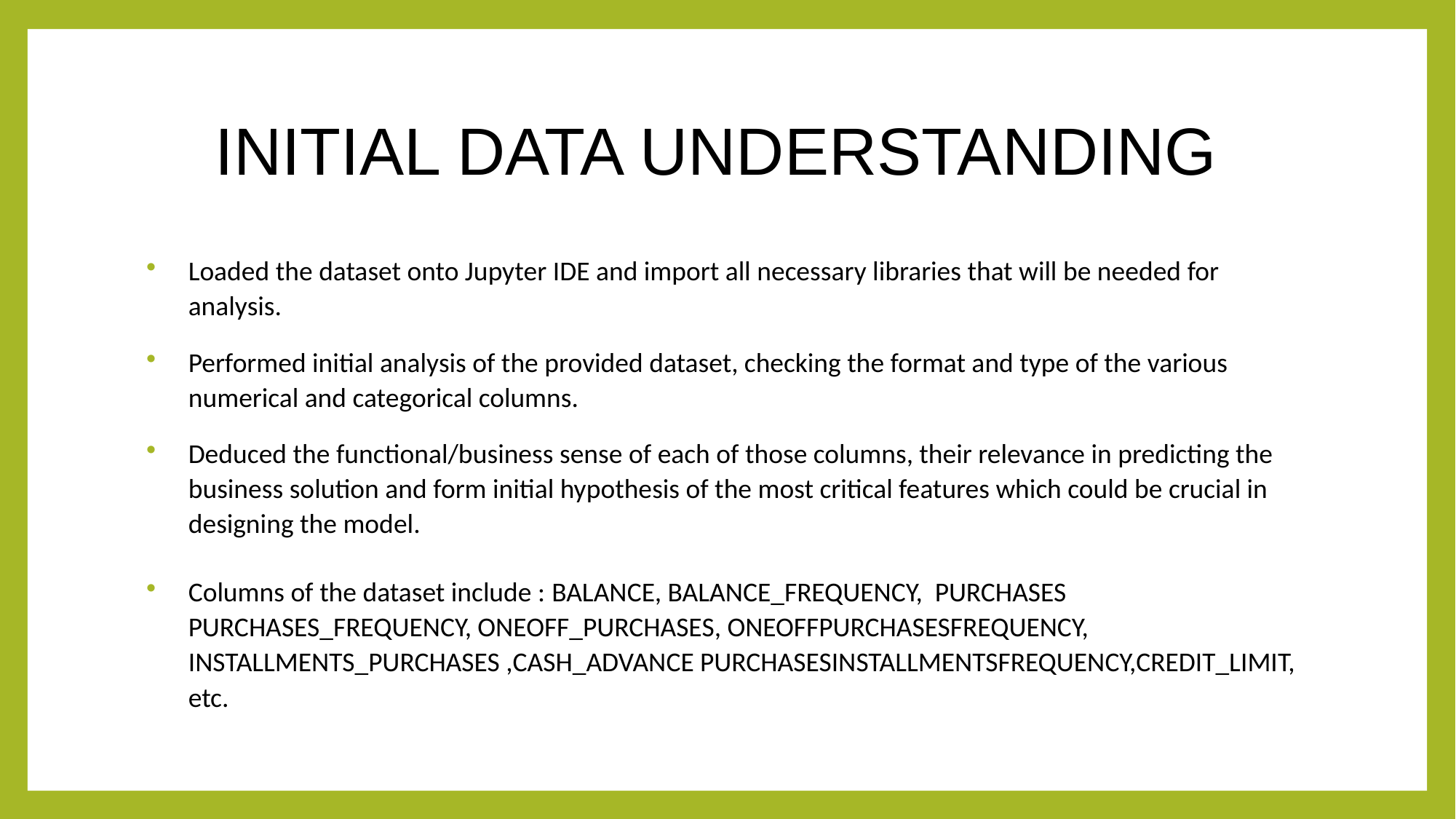

# INITIAL DATA UNDERSTANDING
Loaded the dataset onto Jupyter IDE and import all necessary libraries that will be needed for analysis.
Performed initial analysis of the provided dataset, checking the format and type of the various numerical and categorical columns.
Deduced the functional/business sense of each of those columns, their relevance in predicting the business solution and form initial hypothesis of the most critical features which could be crucial in designing the model.
Columns of the dataset include : BALANCE, BALANCE_FREQUENCY,  PURCHASES PURCHASES_FREQUENCY, ONEOFF_PURCHASES, ONEOFFPURCHASESFREQUENCY,  INSTALLMENTS_PURCHASES ,CASH_ADVANCE PURCHASESINSTALLMENTSFREQUENCY,CREDIT_LIMIT, etc.